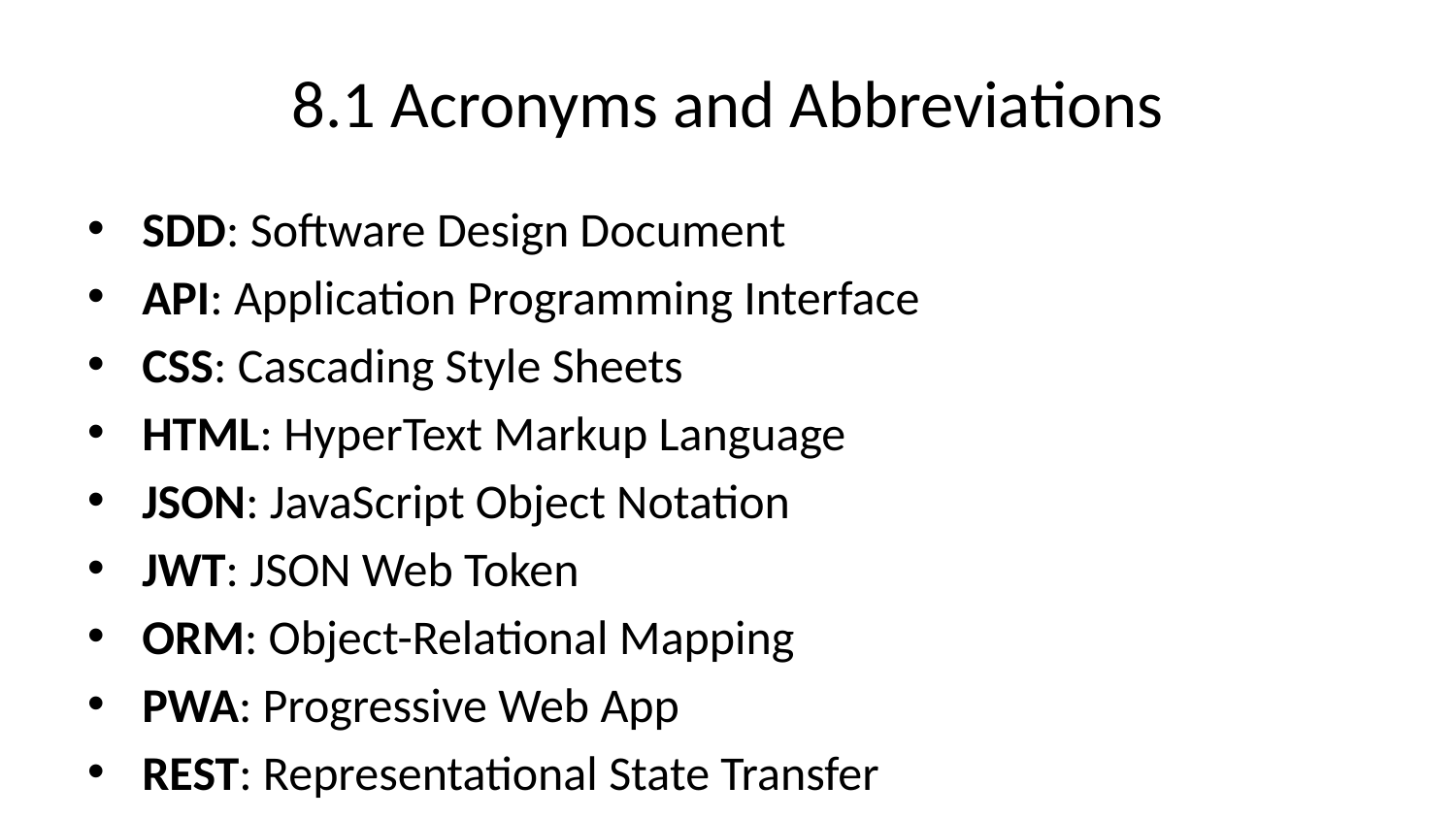

# 8.1 Acronyms and Abbreviations
SDD: Software Design Document
API: Application Programming Interface
CSS: Cascading Style Sheets
HTML: HyperText Markup Language
JSON: JavaScript Object Notation
JWT: JSON Web Token
ORM: Object-Relational Mapping
PWA: Progressive Web App
REST: Representational State Transfer
SQL: Structured Query Language
UML: Unified Modeling Language
WCAG: Web Content Accessibility Guidelines